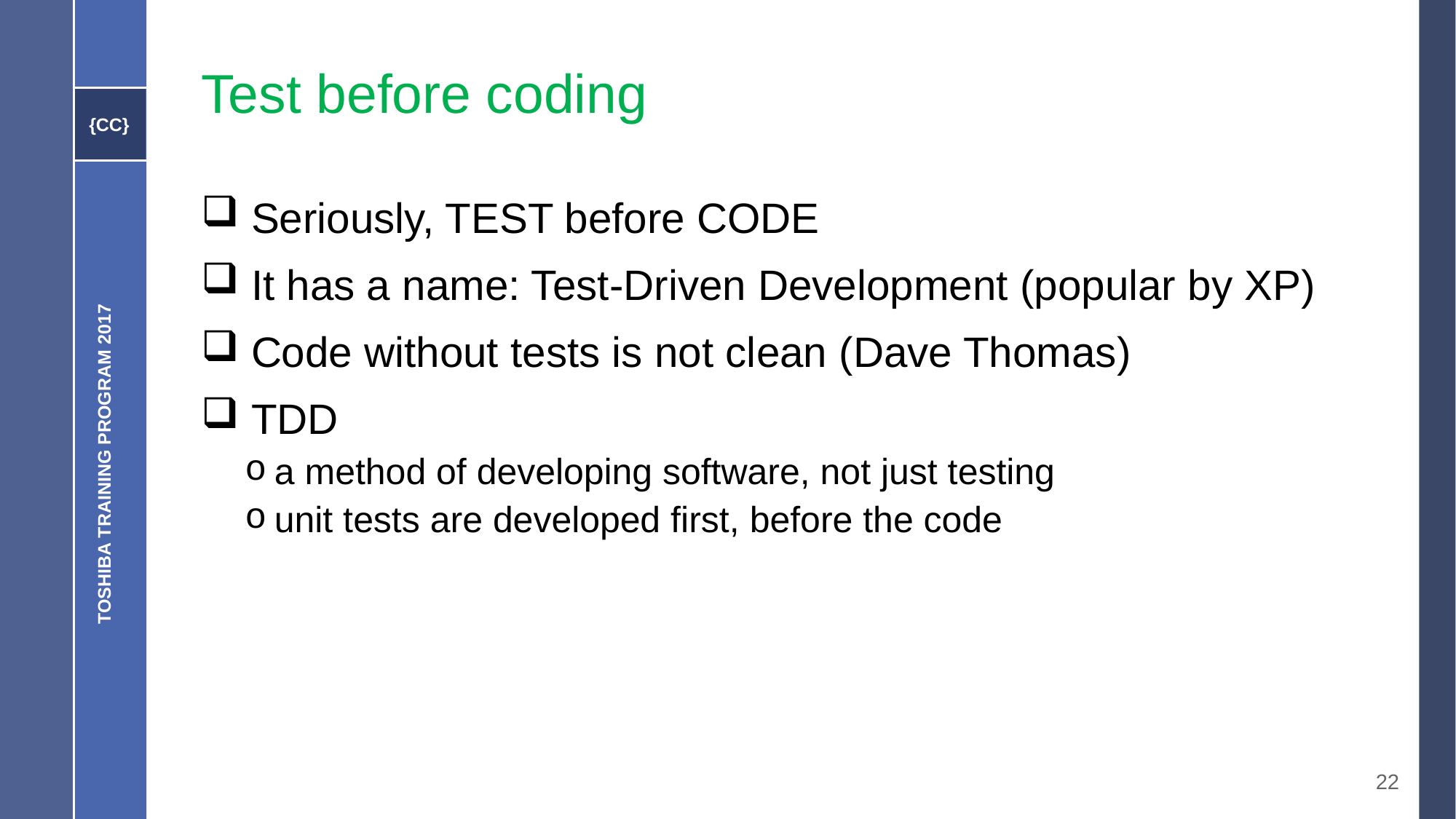

# Test before coding
 Seriously, TEST before CODE
 It has a name: Test-Driven Development (popular by XP)
 Code without tests is not clean (Dave Thomas)
 TDD
a method of developing software, not just testing
unit tests are developed first, before the code
Toshiba Training Program 2017
22